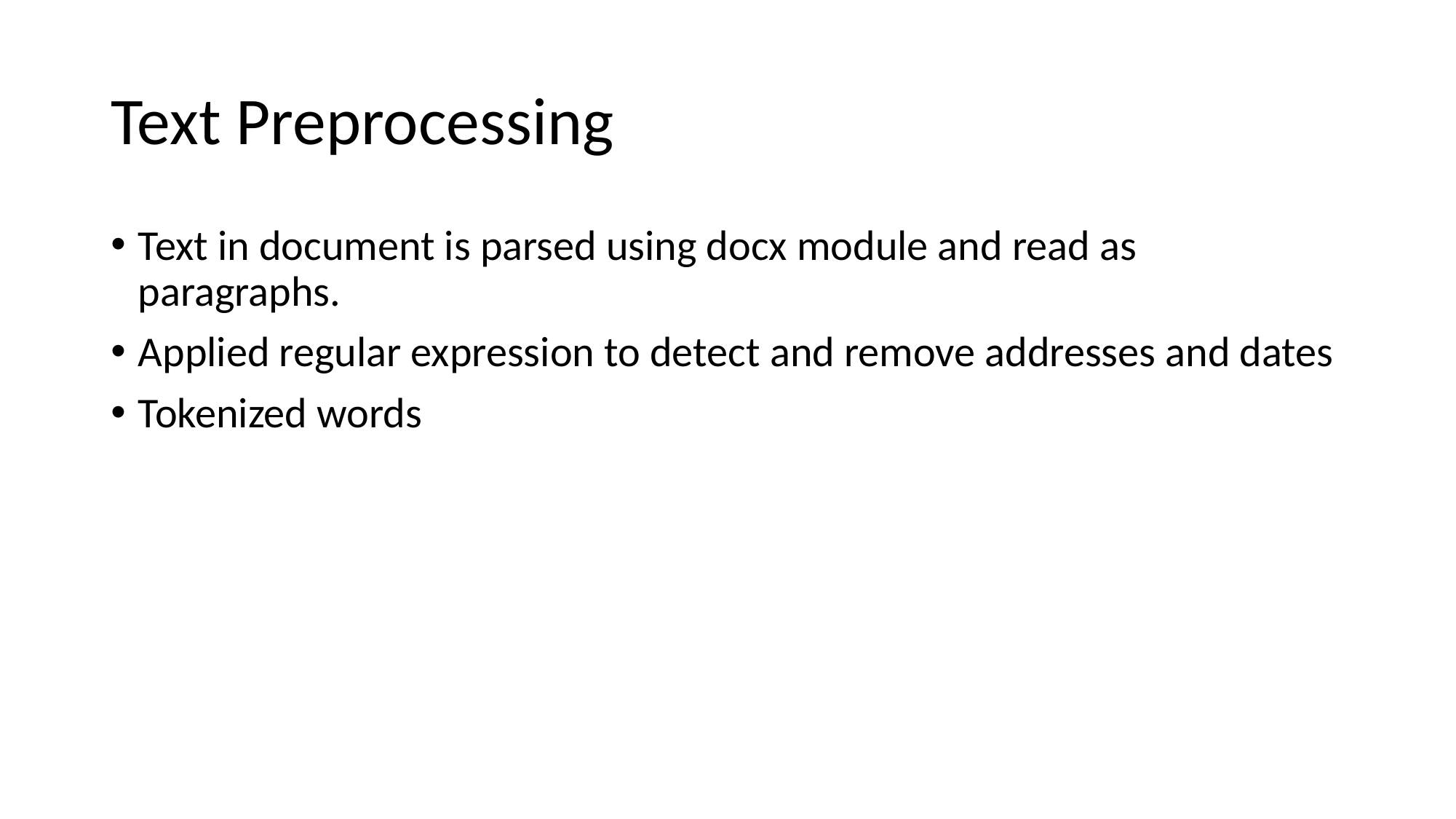

# Text Preprocessing
Text in document is parsed using docx module and read as paragraphs.
Applied regular expression to detect and remove addresses and dates
Tokenized words